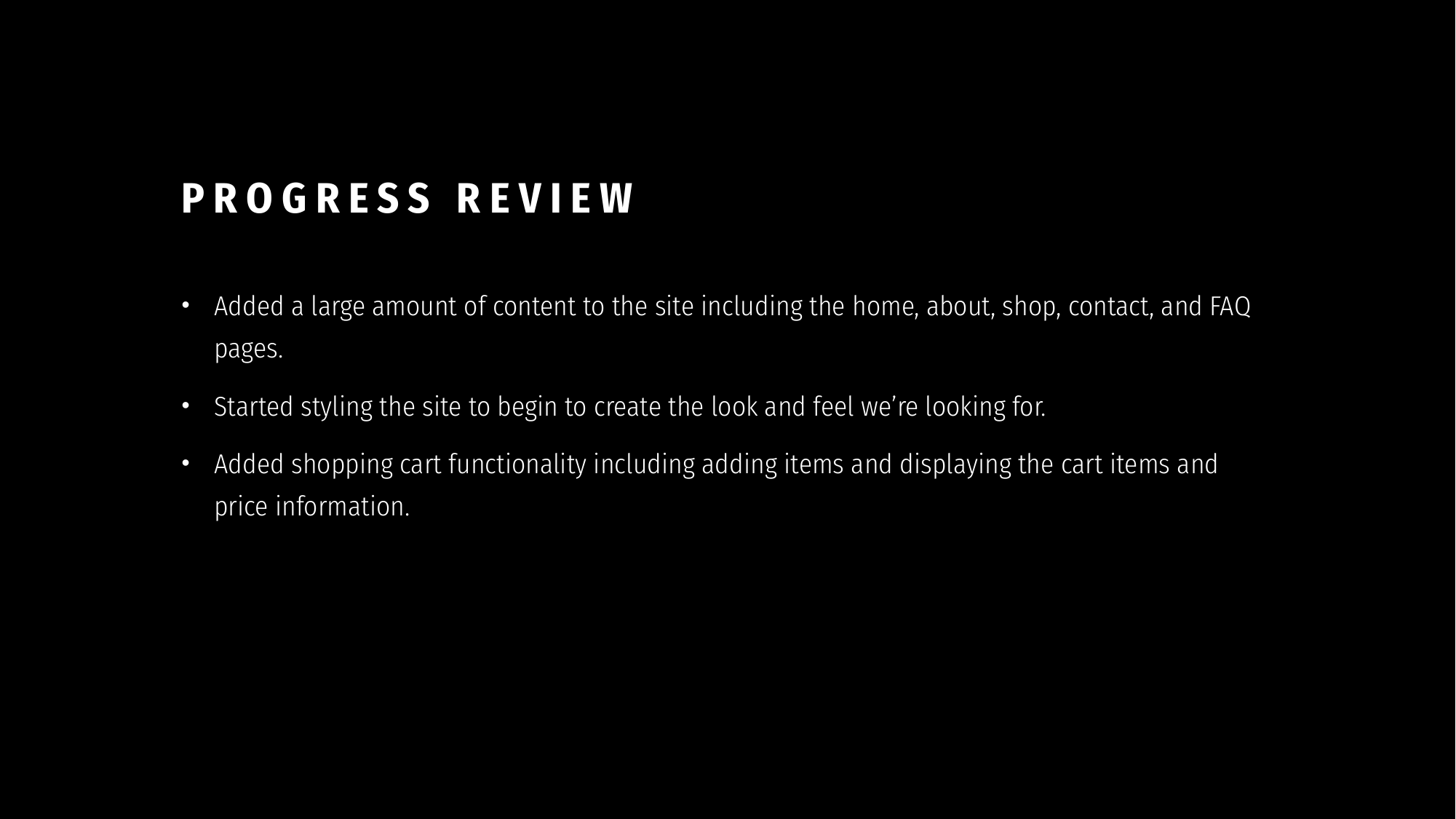

# Progress Review
Added a large amount of content to the site including the home, about, shop, contact, and FAQ pages.
Started styling the site to begin to create the look and feel we’re looking for.
Added shopping cart functionality including adding items and displaying the cart items and price information.